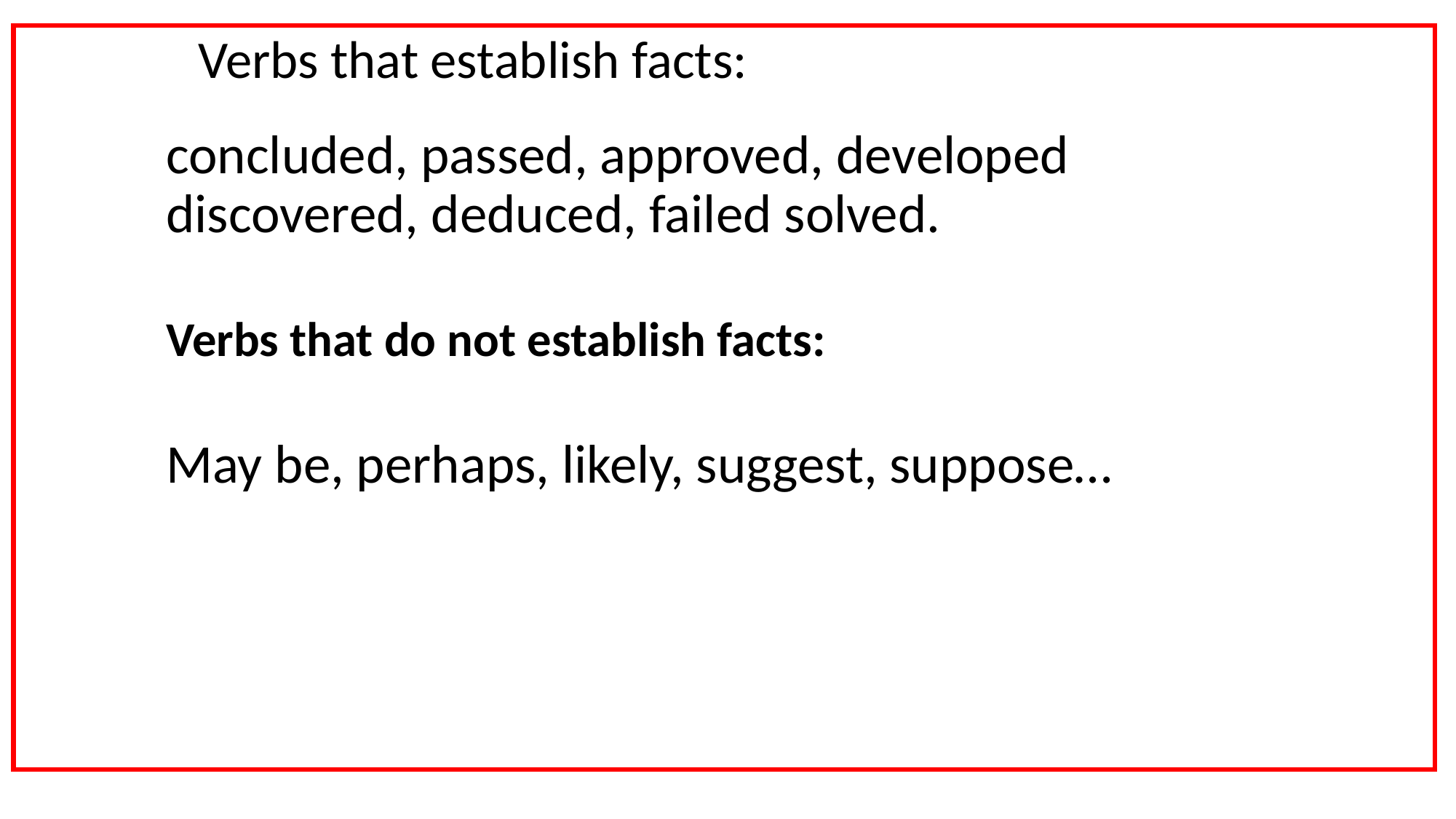

# Verbs that establish facts:
concluded, passed, approved, developed discovered, deduced, failed solved.

Verbs that do not establish facts:

May be, perhaps, likely, suggest, suppose…